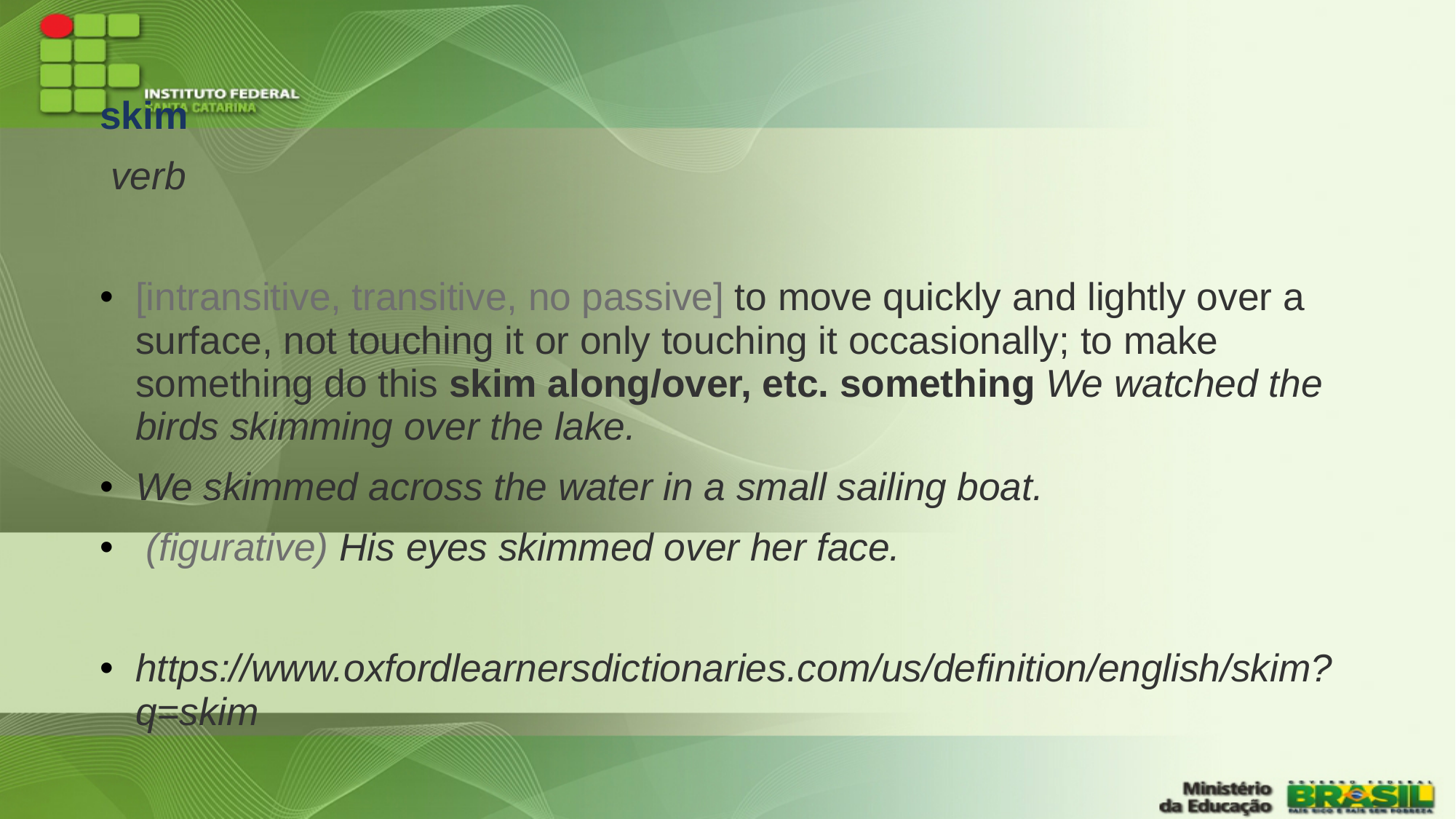

skim
 verb

​[intransitive, transitive, no passive] to move quickly and lightly over a surface, not touching it or only touching it occasionally; to make something do this skim along/over, etc. something We watched the birds skimming over the lake.
We skimmed across the water in a small sailing boat.
 (figurative) His eyes skimmed over her face.

https://www.oxfordlearnersdictionaries.com/us/definition/english/skim?q=skim